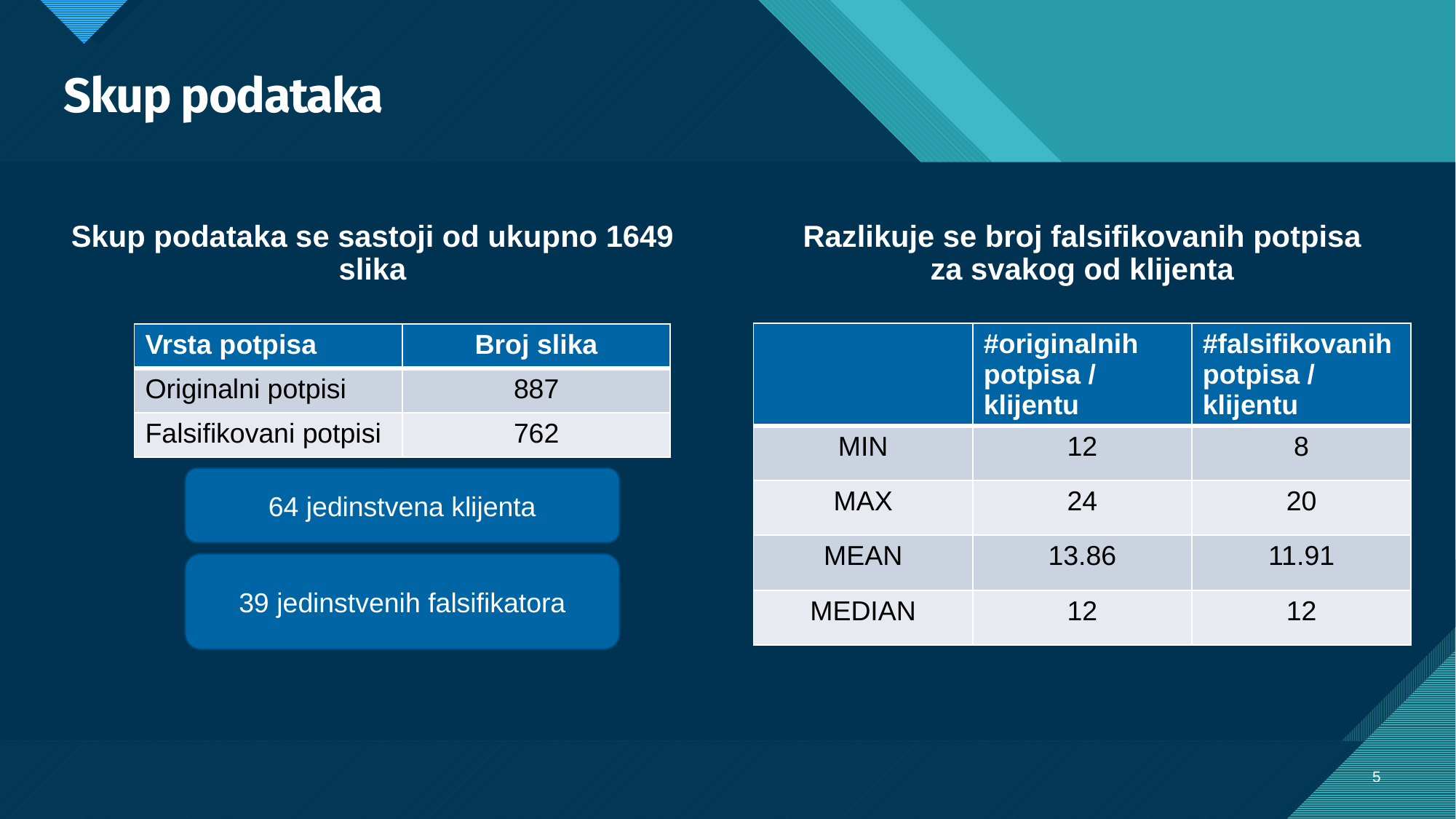

# Skup podataka

Skup podataka se sastoji od ukupno 1649 slika

Razlikuje se broj falsifikovanih potpisa za svakog od klijenta

|  | #originalnih potpisa / klijentu | #falsifikovanih potpisa / klijentu |
| --- | --- | --- |
| MIN | 12 | 8 |
| MAX | 24 | 20 |
| MEAN | 13.86 | 11.91 |
| MEDIAN | 12 | 12 |
| Vrsta potpisa | Broj slika |
| --- | --- |
| Originalni potpisi | 887 |
| Falsifikovani potpisi | 762 |
64 jedinstvena klijenta
39 jedinstvenih falsifikatora
5